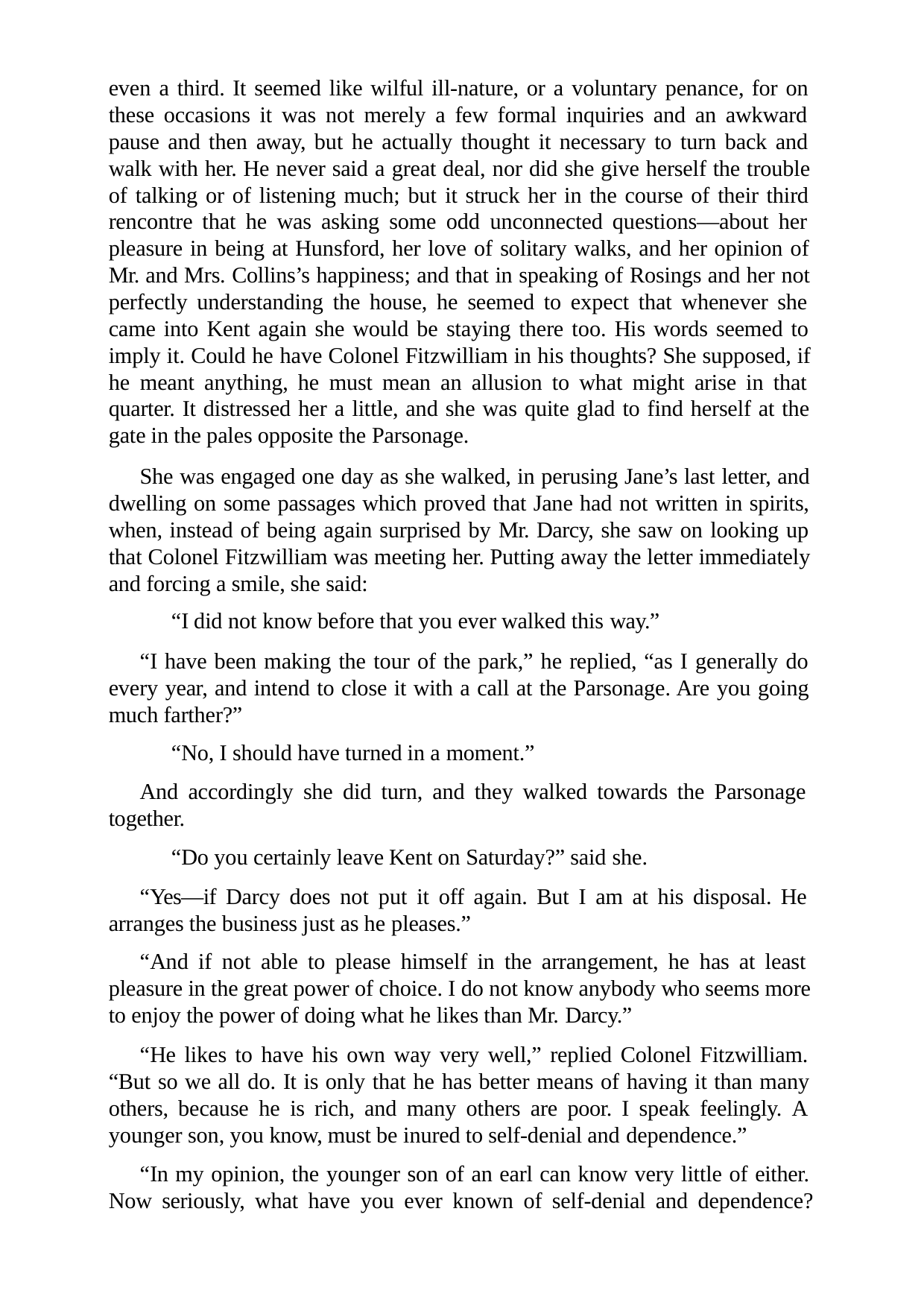

even a third. It seemed like wilful ill-nature, or a voluntary penance, for on  these occasions it was not merely a few formal inquiries and an awkward  pause and then away, but he actually thought it necessary to turn back and  walk with her. He never said a great deal, nor did she give herself the trouble  of talking or of listening much; but it struck her in the course of their third  rencontre that he was asking some odd unconnected questions—about her  pleasure in being at Hunsford, her love of solitary walks, and her opinion of  Mr. and Mrs. Collins’s happiness; and that in speaking of Rosings and her not  perfectly understanding the house, he seemed to expect that whenever she  came into Kent again she would be staying there too. His words seemed to  imply it. Could he have Colonel Fitzwilliam in his thoughts? She supposed, if  he meant anything, he must mean an allusion to what might arise in that  quarter. It distressed her a little, and she was quite glad to find herself at the  gate in the pales opposite the Parsonage.
She was engaged one day as she walked, in perusing Jane’s last letter, and  dwelling on some passages which proved that Jane had not written in spirits,  when, instead of being again surprised by Mr. Darcy, she saw on looking up  that Colonel Fitzwilliam was meeting her. Putting away the letter immediately  and forcing a smile, she said:
“I did not know before that you ever walked this way.”
“I have been making the tour of the park,” he replied, “as I generally do  every year, and intend to close it with a call at the Parsonage. Are you going  much farther?”
“No, I should have turned in a moment.”
And accordingly she did turn, and they walked towards the Parsonage  together.
“Do you certainly leave Kent on Saturday?” said she.
“Yes—if Darcy does not put it off again. But I am at his disposal. He  arranges the business just as he pleases.”
“And if not able to please himself in the arrangement, he has at least  pleasure in the great power of choice. I do not know anybody who seems more  to enjoy the power of doing what he likes than Mr. Darcy.”
“He likes to have his own way very well,” replied Colonel Fitzwilliam.  “But so we all do. It is only that he has better means of having it than many  others, because he is rich, and many others are poor. I speak feelingly. A  younger son, you know, must be inured to self-denial and dependence.”
“In my opinion, the younger son of an earl can know very little of either.  Now seriously, what have you ever known of self-denial and dependence?